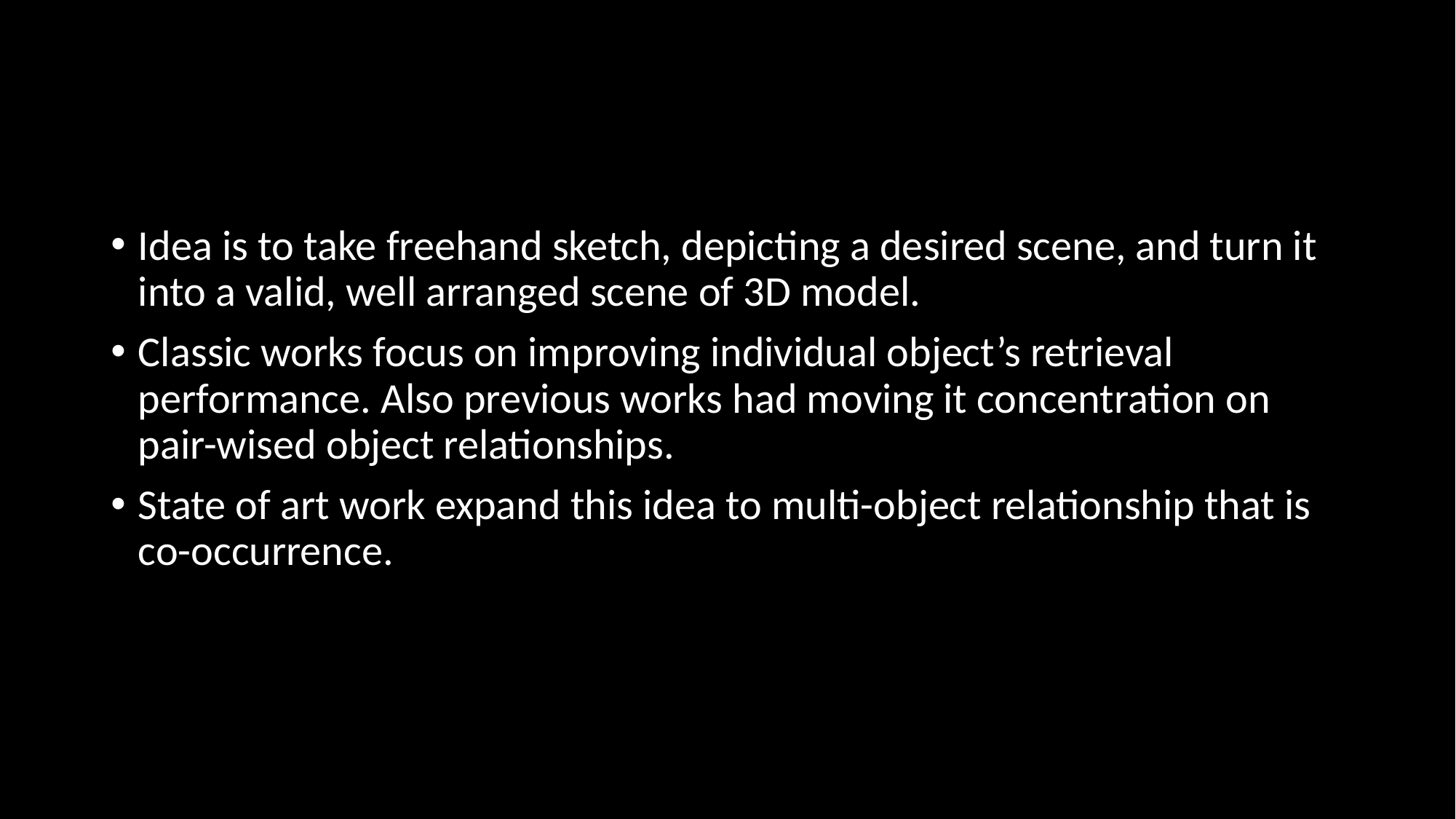

#
Idea is to take freehand sketch, depicting a desired scene, and turn it into a valid, well arranged scene of 3D model.
Classic works focus on improving individual object’s retrieval performance. Also previous works had moving it concentration on pair-wised object relationships.
State of art work expand this idea to multi-object relationship that is co-occurrence.